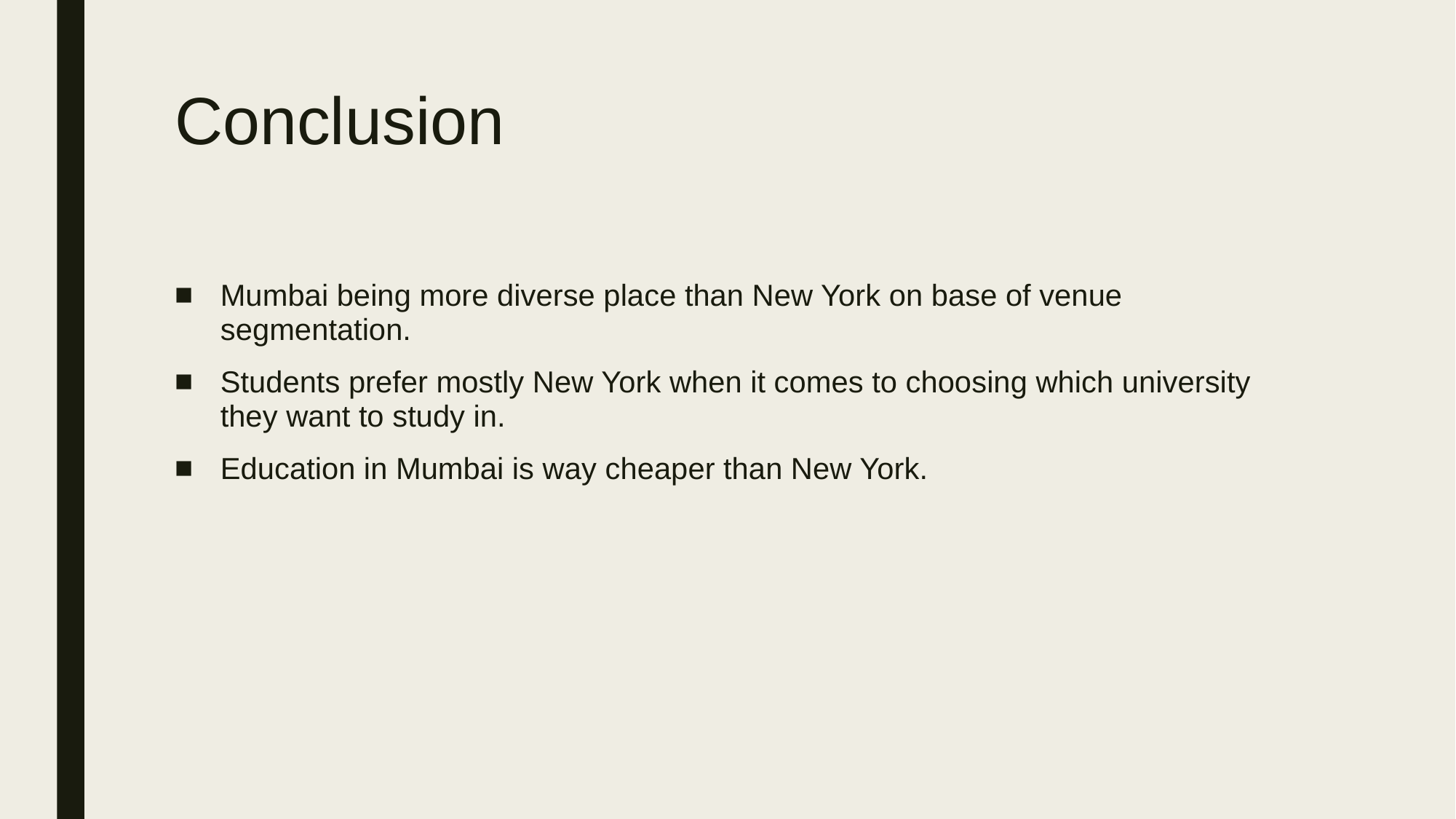

# Conclusion
Mumbai being more diverse place than New York on base of venue segmentation.
Students prefer mostly New York when it comes to choosing which university they want to study in.
Education in Mumbai is way cheaper than New York.